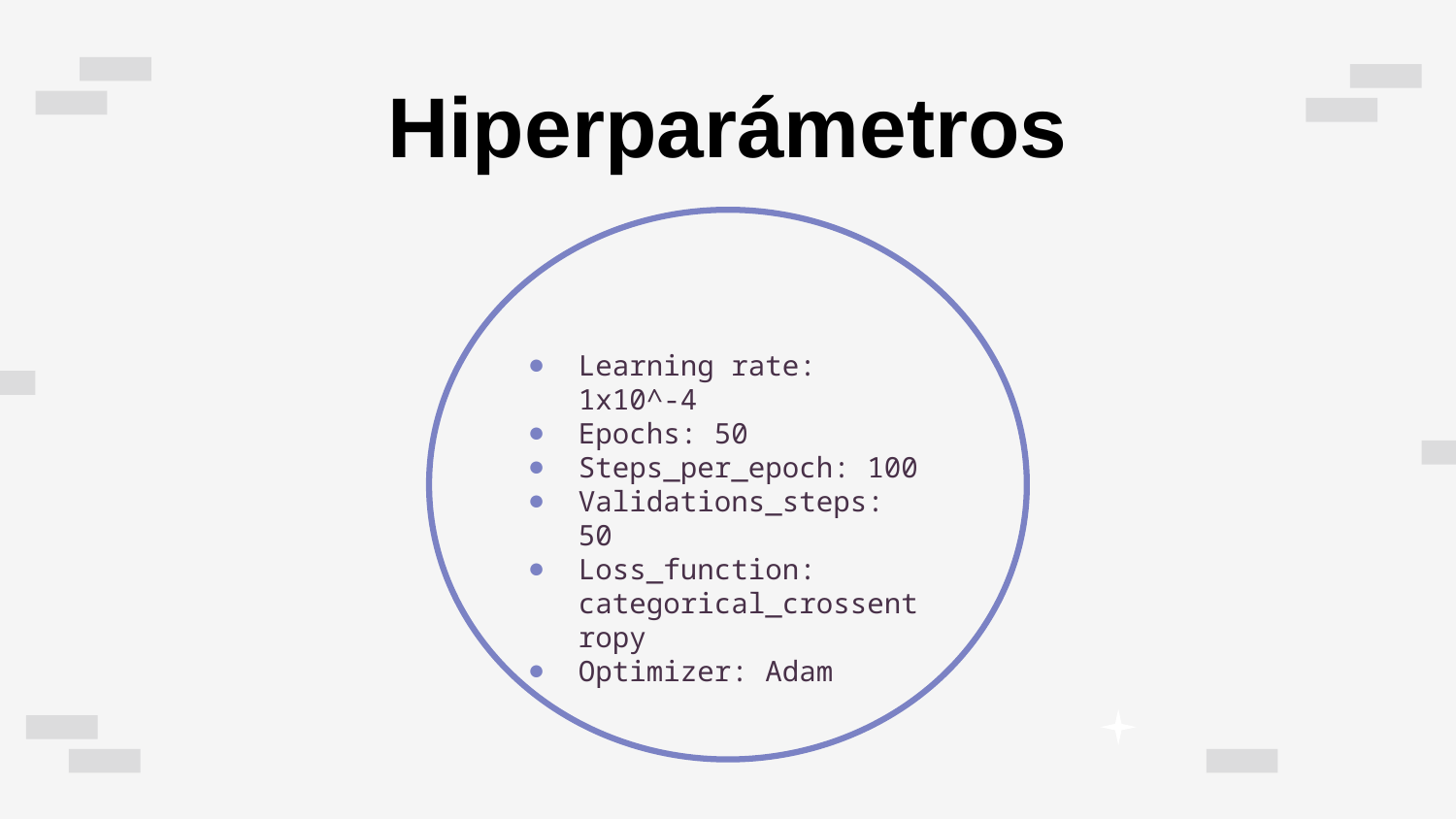

# Hiperparámetros

Learning rate: 1x10^-4
Epochs: 50
Steps_per_epoch: 100
Validations_steps: 50
Loss_function: categorical_crossentropy
Optimizer: Adam